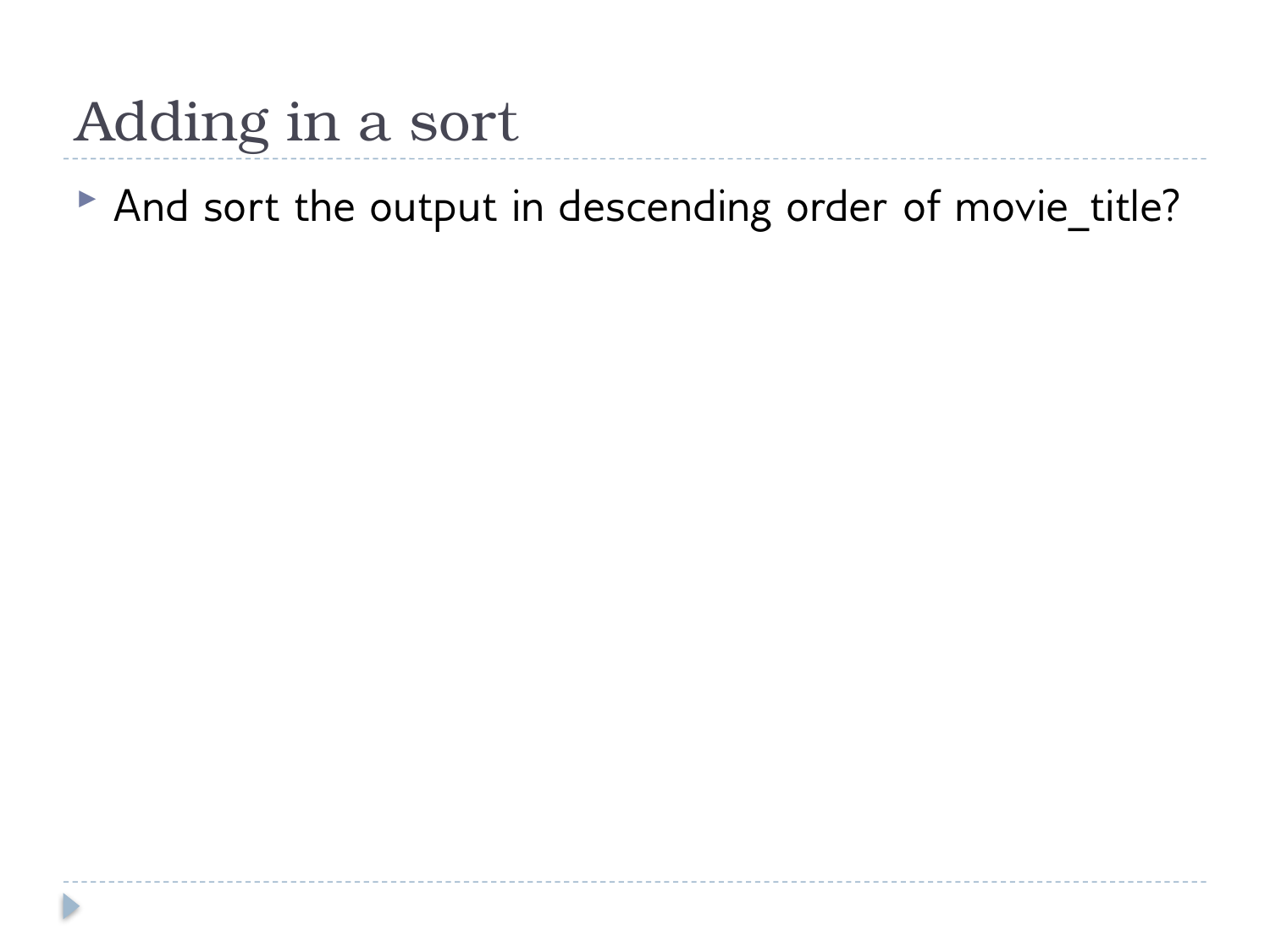

# Adding in a sort
And sort the output in descending order of movie_title?